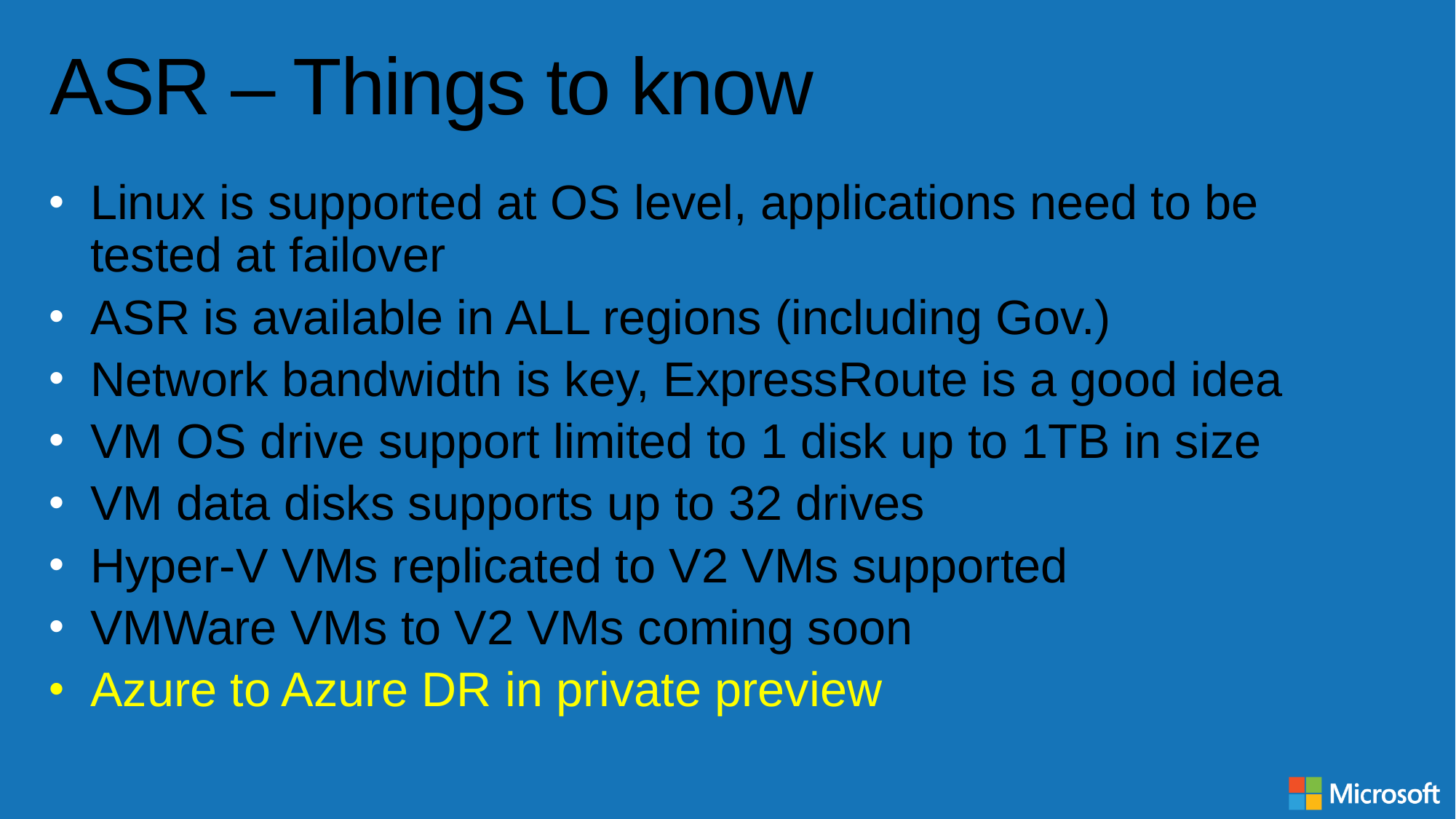

# ASR – Things to know
Linux is supported at OS level, applications need to be tested at failover
ASR is available in ALL regions (including Gov.)
Network bandwidth is key, ExpressRoute is a good idea
VM OS drive support limited to 1 disk up to 1TB in size
VM data disks supports up to 32 drives
Hyper-V VMs replicated to V2 VMs supported
VMWare VMs to V2 VMs coming soon
Azure to Azure DR in private preview